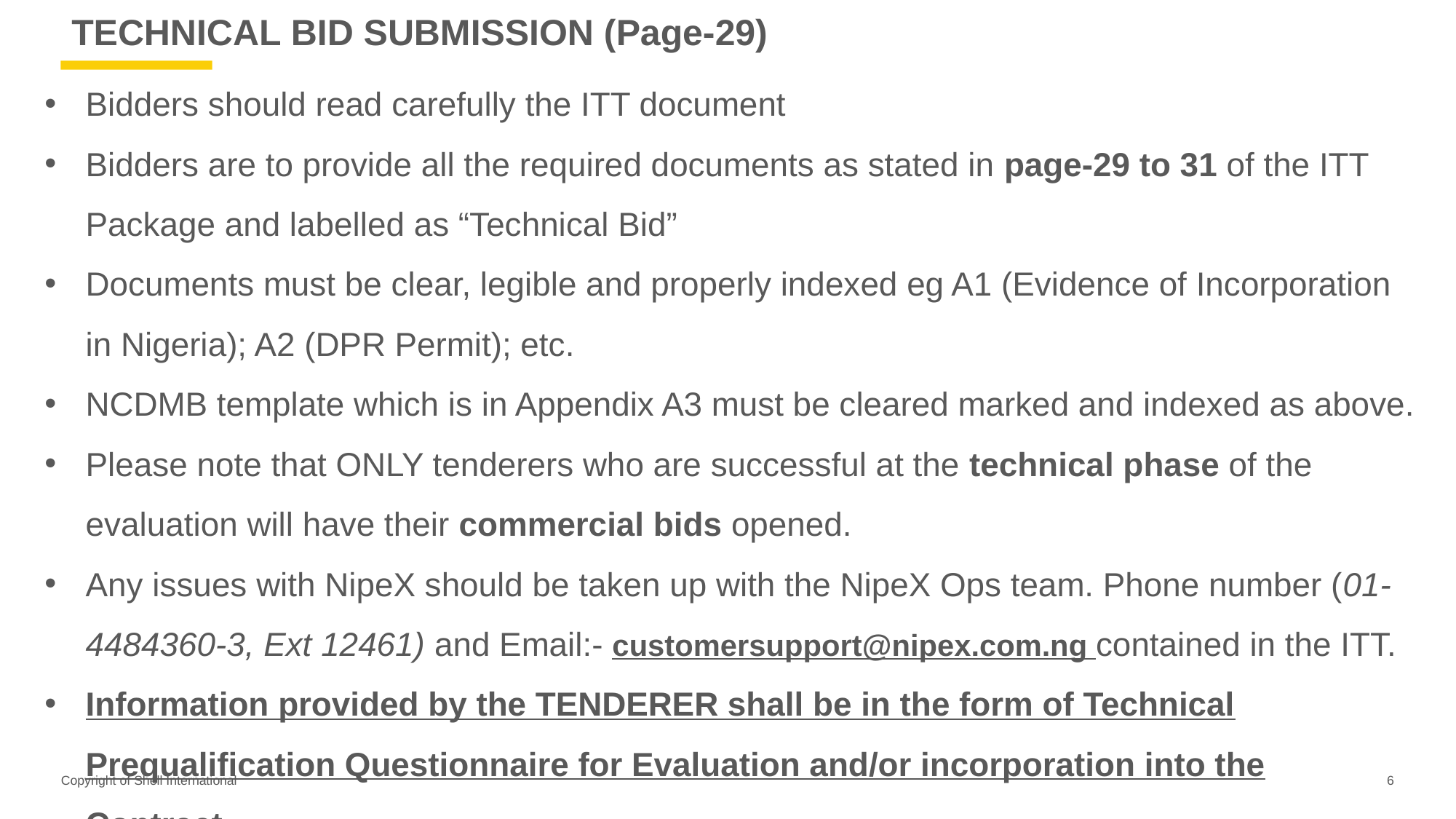

# TECHNICAL BID SUBMISSION (Page-29)
Bidders should read carefully the ITT document
Bidders are to provide all the required documents as stated in page-29 to 31 of the ITT Package and labelled as “Technical Bid”
Documents must be clear, legible and properly indexed eg A1 (Evidence of Incorporation in Nigeria); A2 (DPR Permit); etc.
NCDMB template which is in Appendix A3 must be cleared marked and indexed as above.
Please note that ONLY tenderers who are successful at the technical phase of the evaluation will have their commercial bids opened.
Any issues with NipeX should be taken up with the NipeX Ops team. Phone number (01-4484360-3, Ext 12461) and Email:- customersupport@nipex.com.ng contained in the ITT.
Information provided by the TENDERER shall be in the form of Technical Prequalification Questionnaire for Evaluation and/or incorporation into the Contract.

6